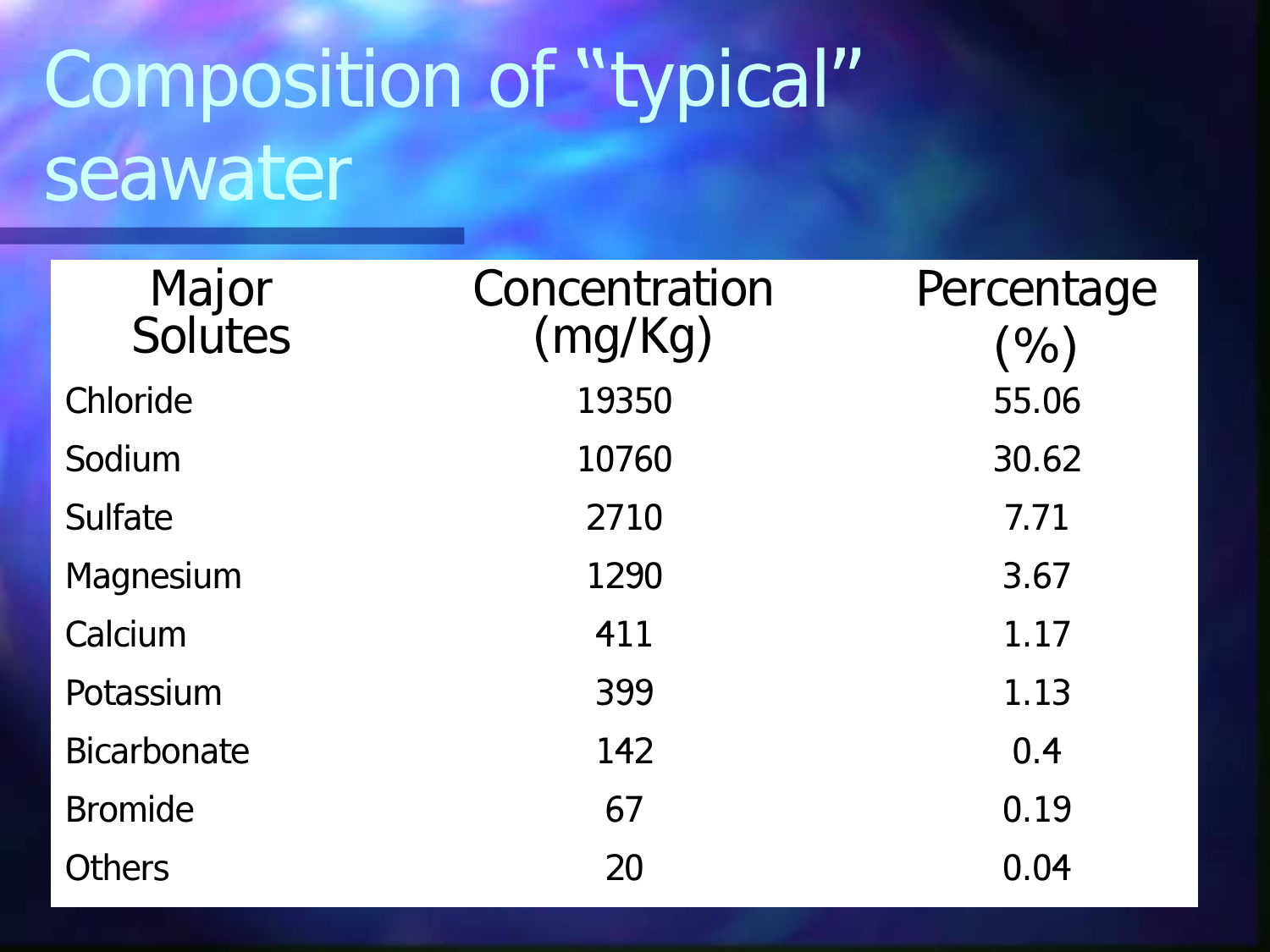

Composition of “typical” seawater
| Major Solutes | Concentration (mg/Kg) | Percentage (%) |
| --- | --- | --- |
| Chloride | 19350 | 55.06 |
| Sodium | 10760 | 30.62 |
| Sulfate | 2710 | 7.71 |
| Magnesium | 1290 | 3.67 |
| Calcium | 411 | 1.17 |
| Potassium | 399 | 1.13 |
| Bicarbonate | 142 | 0.4 |
| Bromide | 67 | 0.19 |
| Others | 20 | 0.04 |